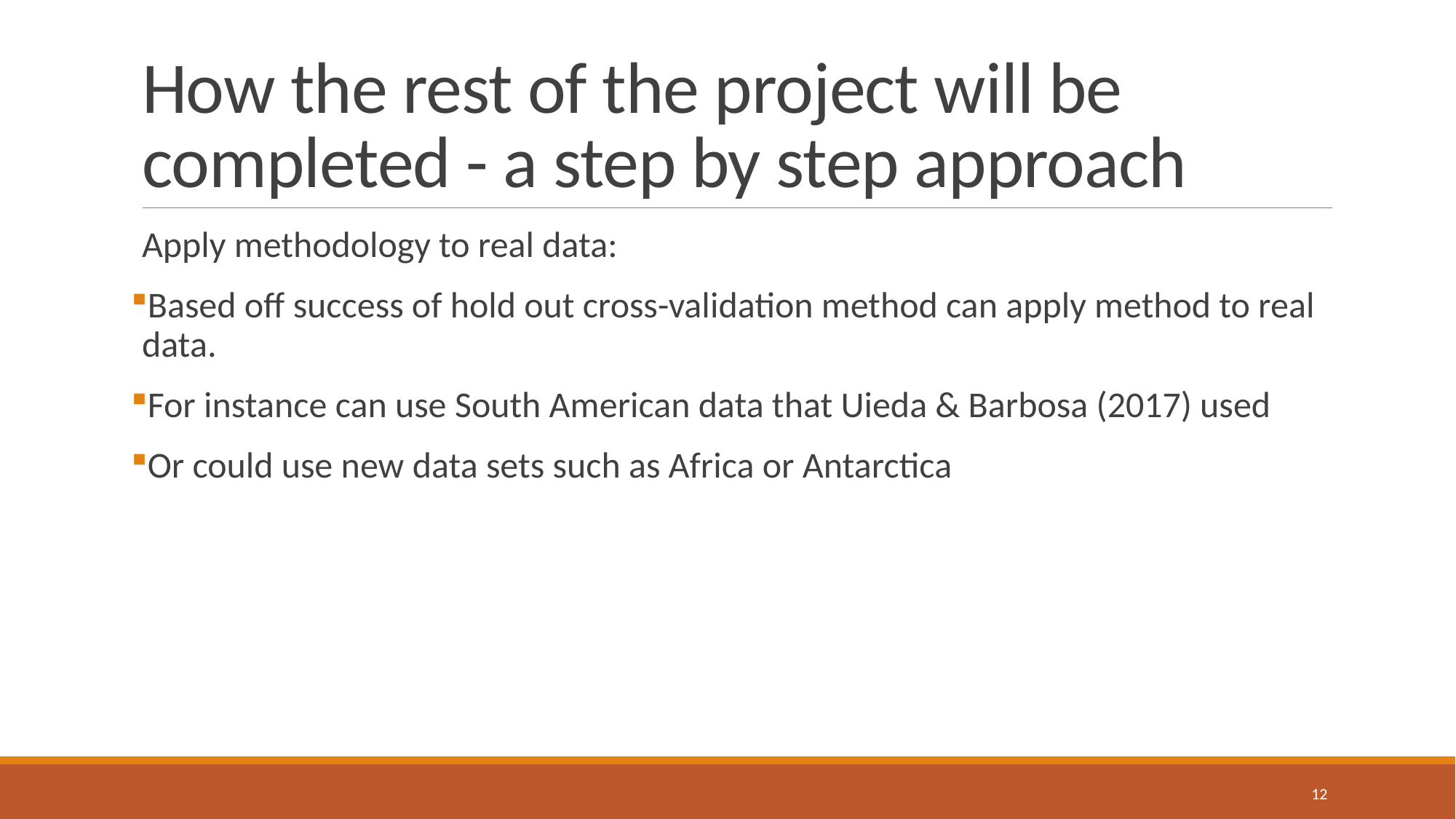

# How the rest of the project will be completed - a step by step approach
Apply methodology to real data:
Based off success of hold out cross-validation method can apply method to real data.
For instance can use South American data that Uieda & Barbosa (2017) used
Or could use new data sets such as Africa or Antarctica
12